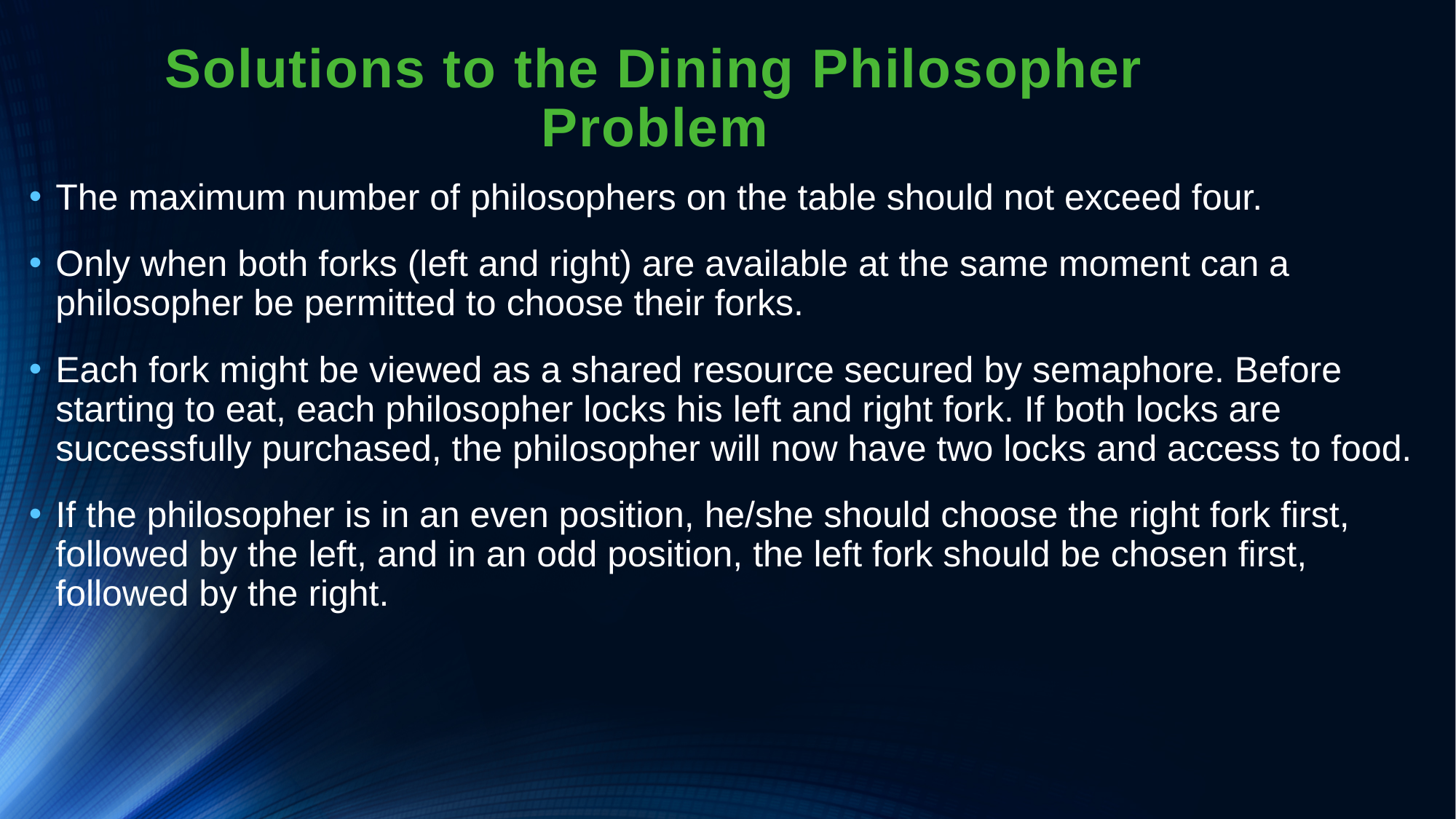

# Solutions to the Dining Philosopher Problem
The maximum number of philosophers on the table should not exceed four.
Only when both forks (left and right) are available at the same moment can a philosopher be permitted to choose their forks.
Each fork might be viewed as a shared resource secured by semaphore. Before starting to eat, each philosopher locks his left and right fork. If both locks are successfully purchased, the philosopher will now have two locks and access to food.
If the philosopher is in an even position, he/she should choose the right fork first, followed by the left, and in an odd position, the left fork should be chosen first, followed by the right.